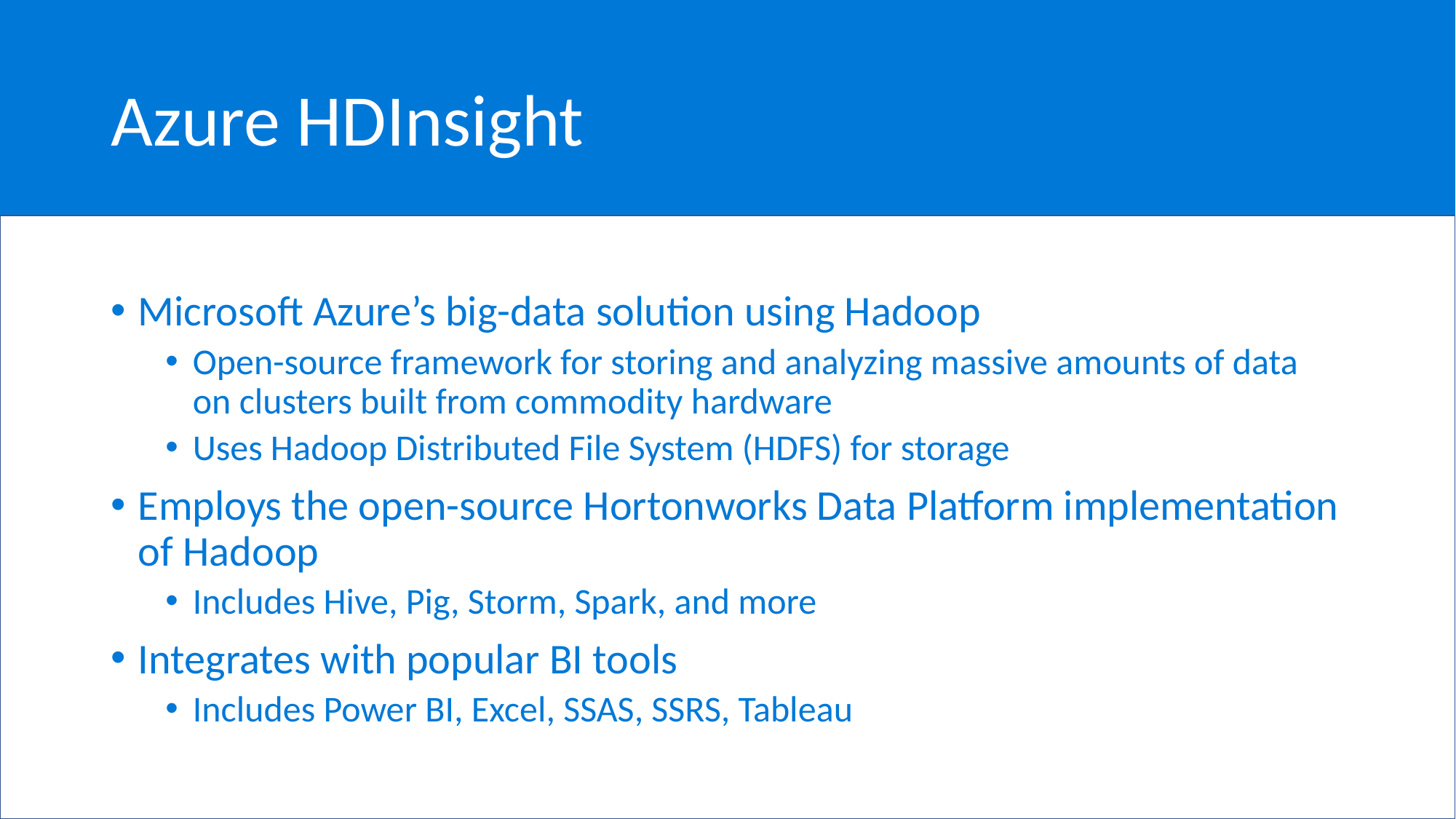

# Azure HDInsight

Microsoft Azure’s big-data solution using Hadoop
Open-source framework for storing and analyzing massive amounts of data on clusters built from commodity hardware
Uses Hadoop Distributed File System (HDFS) for storage
Employs the open-source Hortonworks Data Platform implementation of Hadoop
Includes Hive, Pig, Storm, Spark, and more
Integrates with popular BI tools
Includes Power BI, Excel, SSAS, SSRS, Tableau